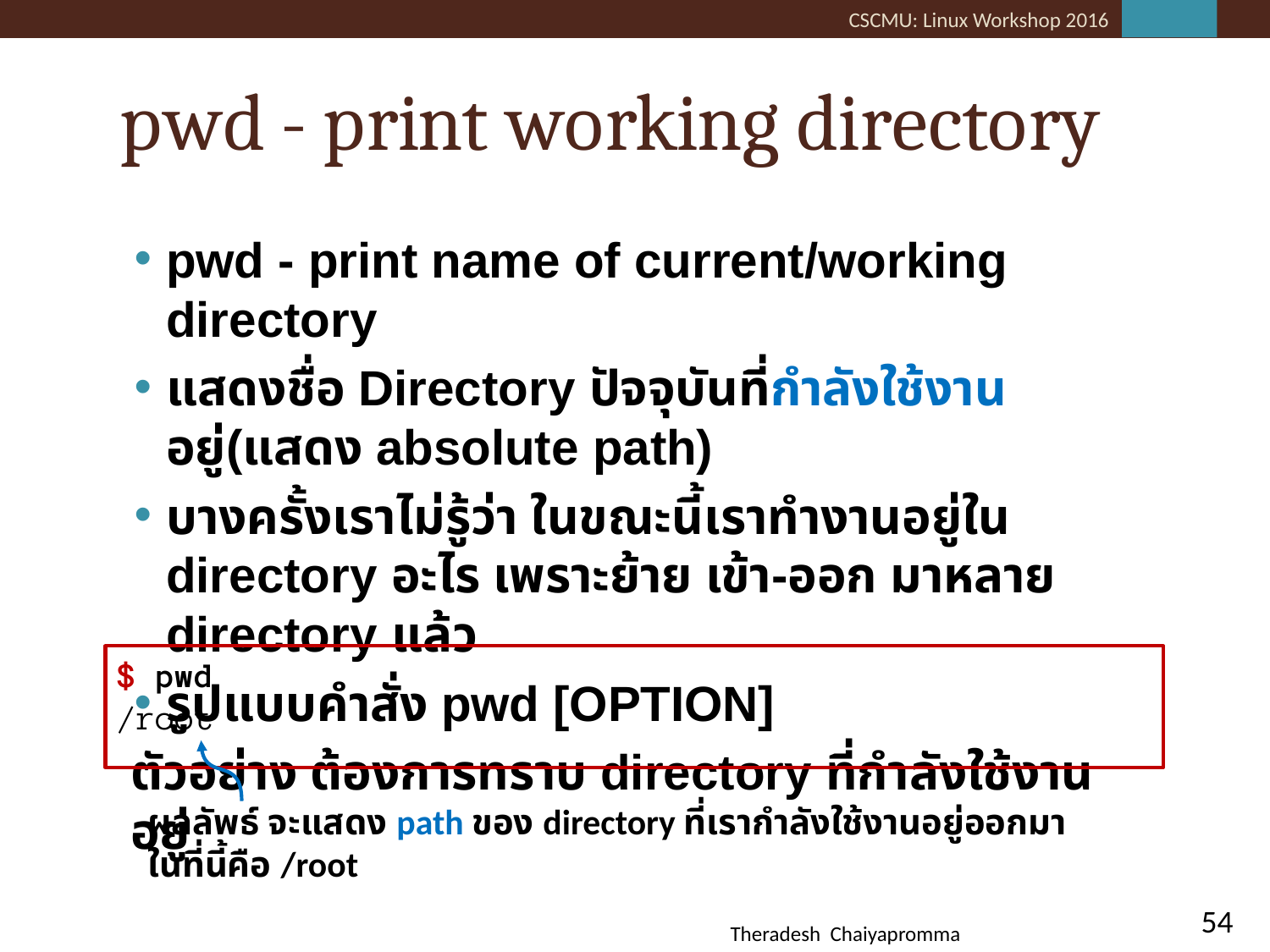

# pwd - print working directory
pwd - print name of current/working directory
แสดงชื่อ Directory ปัจจุบันที่กำลังใช้งานอยู่(แสดง absolute path)
บางครั้งเราไม่รู้ว่า ในขณะนี้เราทำงานอยู่ใน directory อะไร เพราะย้าย เข้า-ออก มาหลาย directory แล้ว
รูปแบบคำสั่ง pwd [OPTION]
ตัวอย่าง ต้องการทราบ directory ที่กำลังใช้งานอยู่
$ pwd
/root
ผลลัพธ์ จะแสดง path ของ directory ที่เรากำลังใช้งานอยู่ออกมา
ในที่นี้คือ /root
54
Theradesh  Chaiyapromma